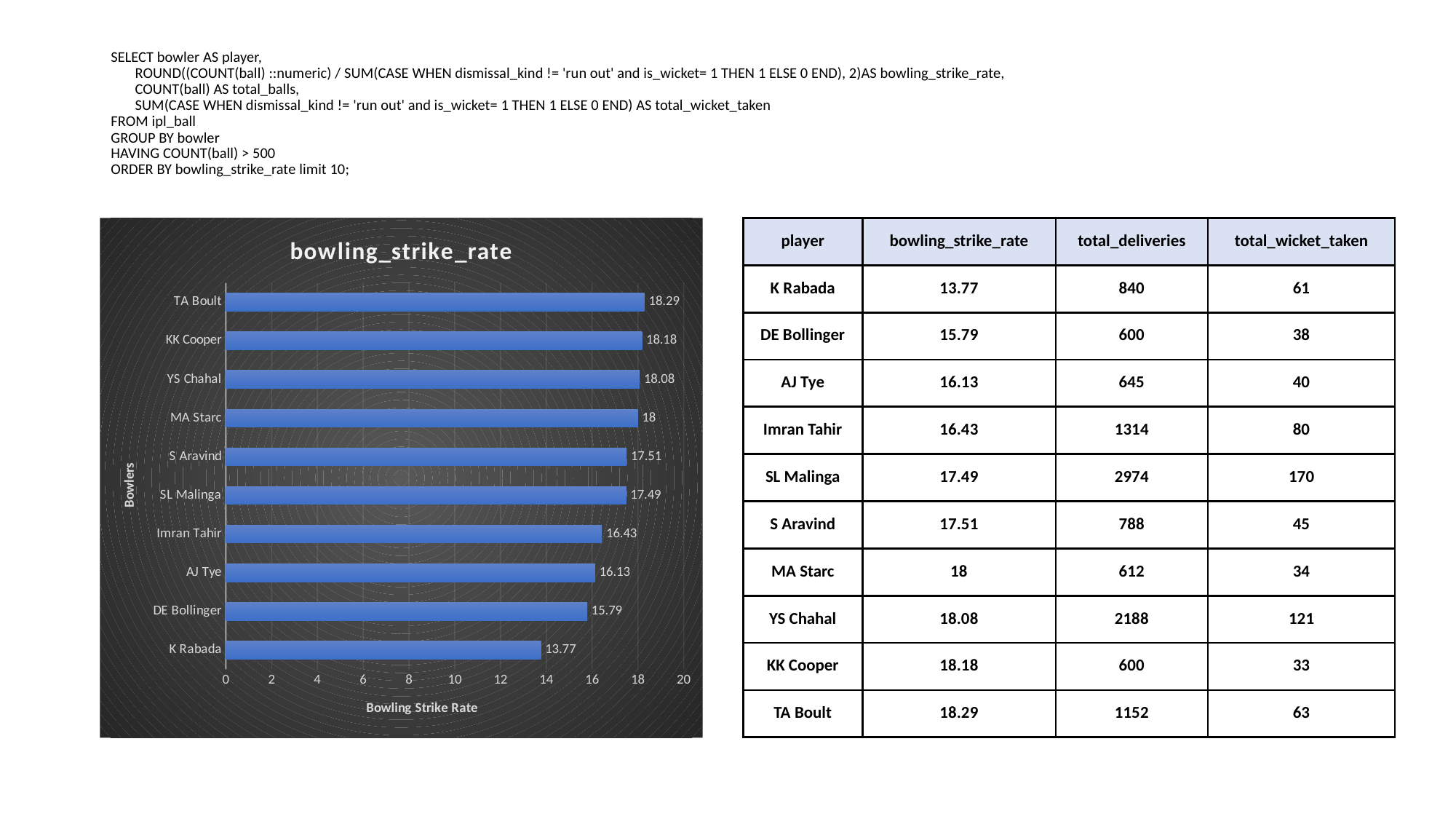

# SELECT bowler AS player, ROUND((COUNT(ball) ::numeric) / SUM(CASE WHEN dismissal_kind != 'run out' and is_wicket= 1 THEN 1 ELSE 0 END), 2)AS bowling_strike_rate, COUNT(ball) AS total_balls, SUM(CASE WHEN dismissal_kind != 'run out' and is_wicket= 1 THEN 1 ELSE 0 END) AS total_wicket_taken FROM ipl_ball GROUP BY bowler HAVING COUNT(ball) > 500 ORDER BY bowling_strike_rate limit 10;
| player | bowling\_strike\_rate | total\_deliveries | total\_wicket\_taken |
| --- | --- | --- | --- |
| K Rabada | 13.77 | 840 | 61 |
| DE Bollinger | 15.79 | 600 | 38 |
| AJ Tye | 16.13 | 645 | 40 |
| Imran Tahir | 16.43 | 1314 | 80 |
| SL Malinga | 17.49 | 2974 | 170 |
| S Aravind | 17.51 | 788 | 45 |
| MA Starc | 18 | 612 | 34 |
| YS Chahal | 18.08 | 2188 | 121 |
| KK Cooper | 18.18 | 600 | 33 |
| TA Boult | 18.29 | 1152 | 63 |

### Chart:

| Category | bowling_strike_rate |
|---|---|
| K Rabada | 13.77 |
| DE Bollinger | 15.79 |
| AJ Tye | 16.13 |
| Imran Tahir | 16.43 |
| SL Malinga | 17.49 |
| S Aravind | 17.51 |
| MA Starc | 18.0 |
| YS Chahal | 18.08 |
| KK Cooper | 18.18 |
| TA Boult | 18.29 |